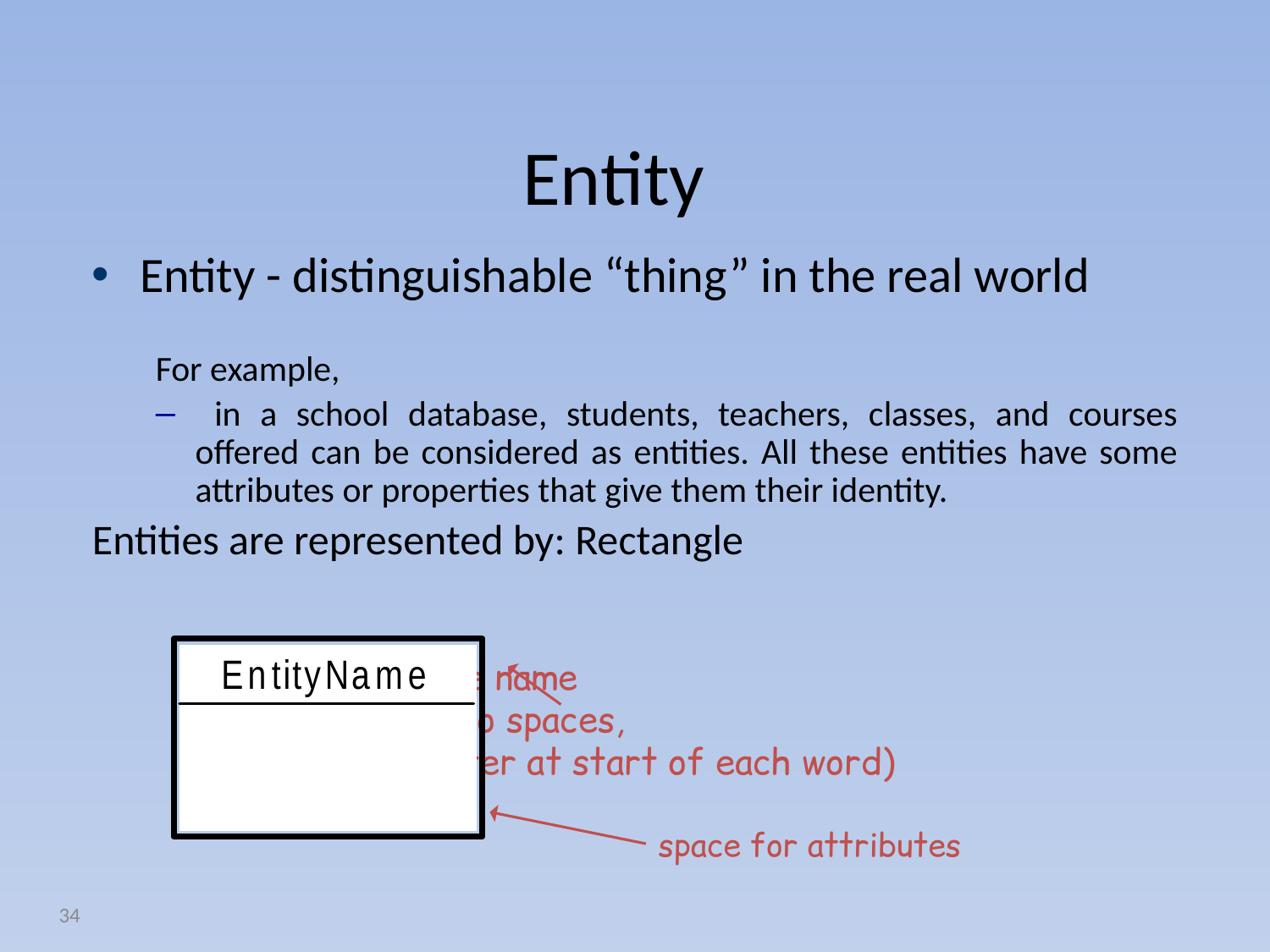

# Entity
Entity - distinguishable “thing” in the real world

For example,
 in a school database, students, teachers, classes, and courses offered can be considered as entities. All these entities have some attributes or properties that give them their identity.
Entities are represented by: Rectangle

Entity type name
(singular, no spaces,
capital letter at start of each word)
space for attributes
34